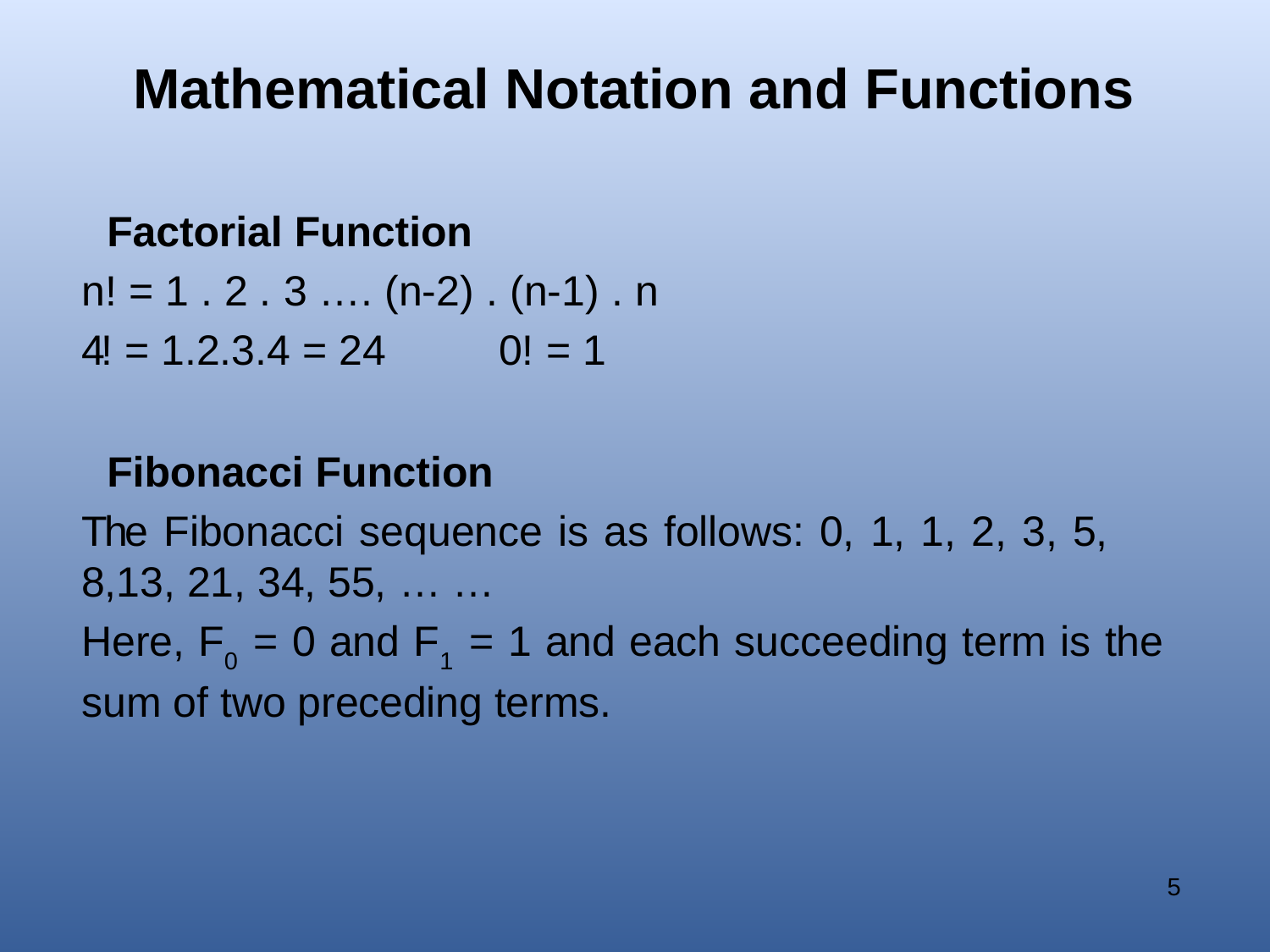

# Mathematical Notation and Functions
Factorial Function
n! = 1 . 2 . 3 …. (n-2) . (n-1) . n
4! = 1.2.3.4 = 24	0! = 1

Fibonacci Function
The Fibonacci sequence is as follows: 0, 1, 1, 2, 3, 5, 8,13, 21, 34, 55, … …
Here, F0 = 0 and F1 = 1 and each succeeding term is the  sum of two preceding terms.
5